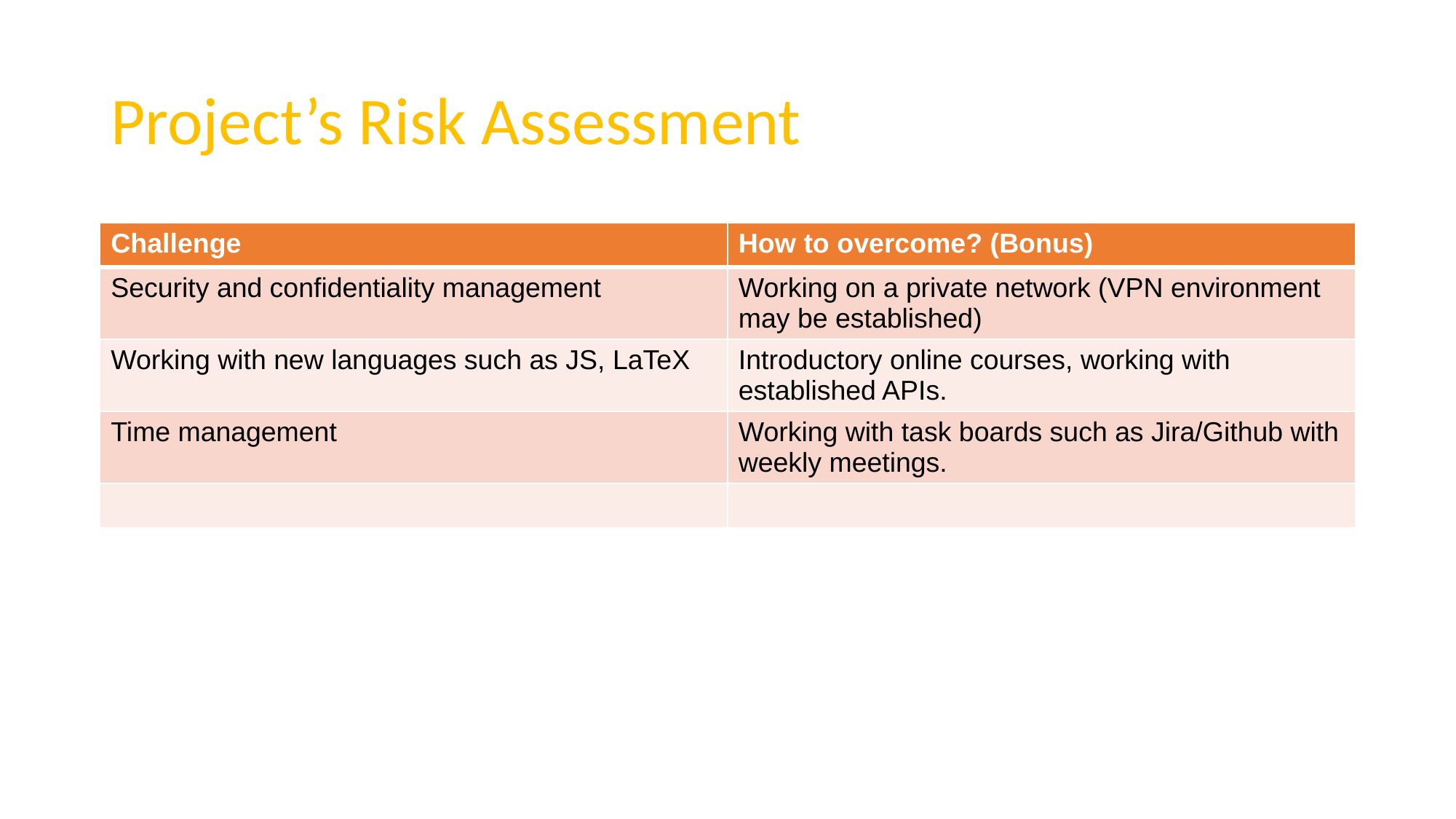

# Project’s Risk Assessment
| Challenge | How to overcome? (Bonus) |
| --- | --- |
| Security and confidentiality management | Working on a private network (VPN environment may be established) |
| Working with new languages such as JS, LaTeX | Introductory online courses, working with established APIs. |
| Time management | Working with task boards such as Jira/Github with weekly meetings. |
|  |  |